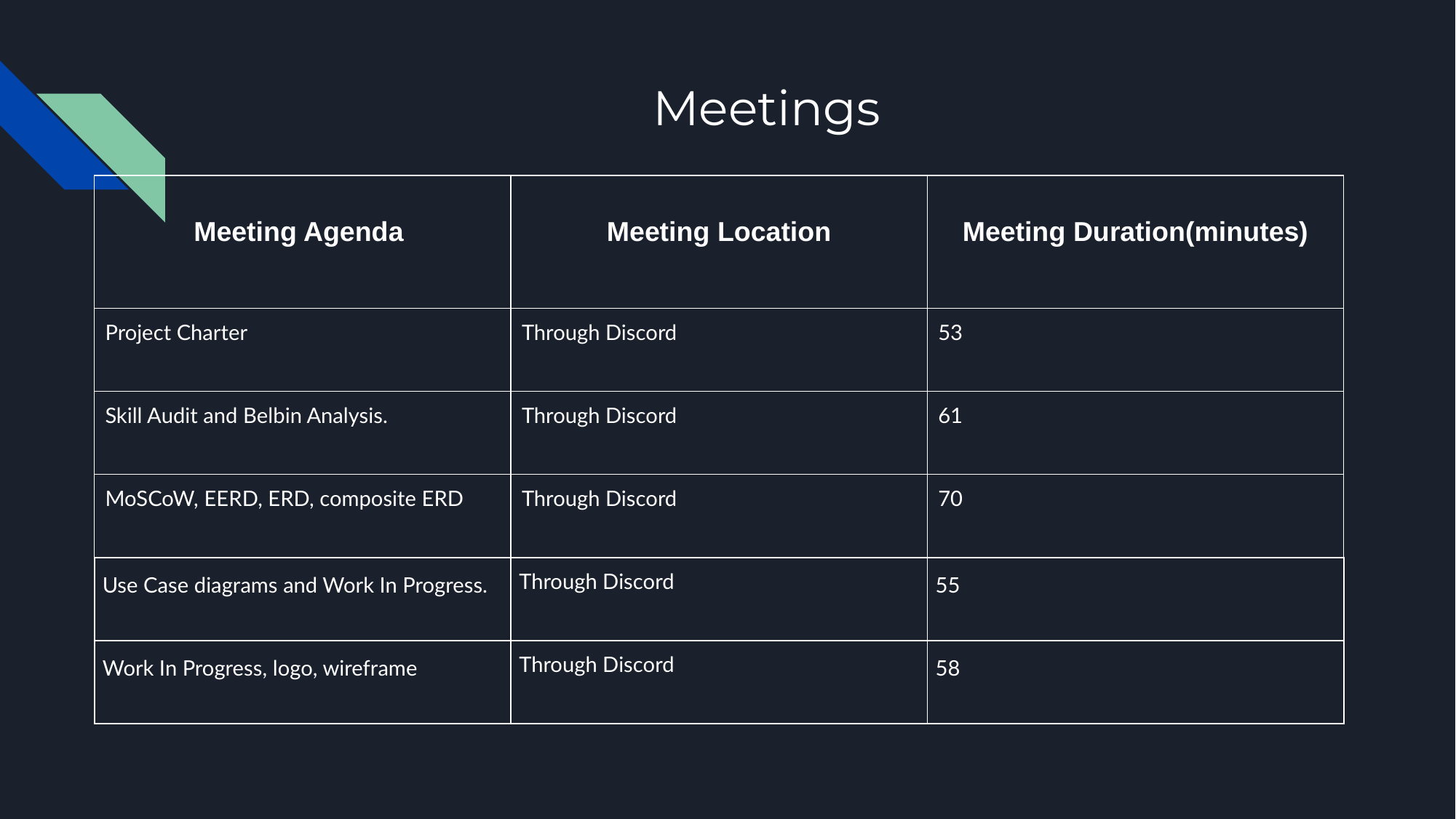

# Meetings
| Meeting Agenda | Meeting Location | Meeting Duration(minutes) |
| --- | --- | --- |
| Project Charter | Through Discord | 53 |
| Skill Audit and Belbin Analysis. | Through Discord | 61 |
| MoSCoW, EERD, ERD, composite ERD | Through Discord | 70 |
| Use Case diagrams and Work In Progress. | Through Discord | 55 |
| Work In Progress, logo, wireframe | Through Discord | 58 |